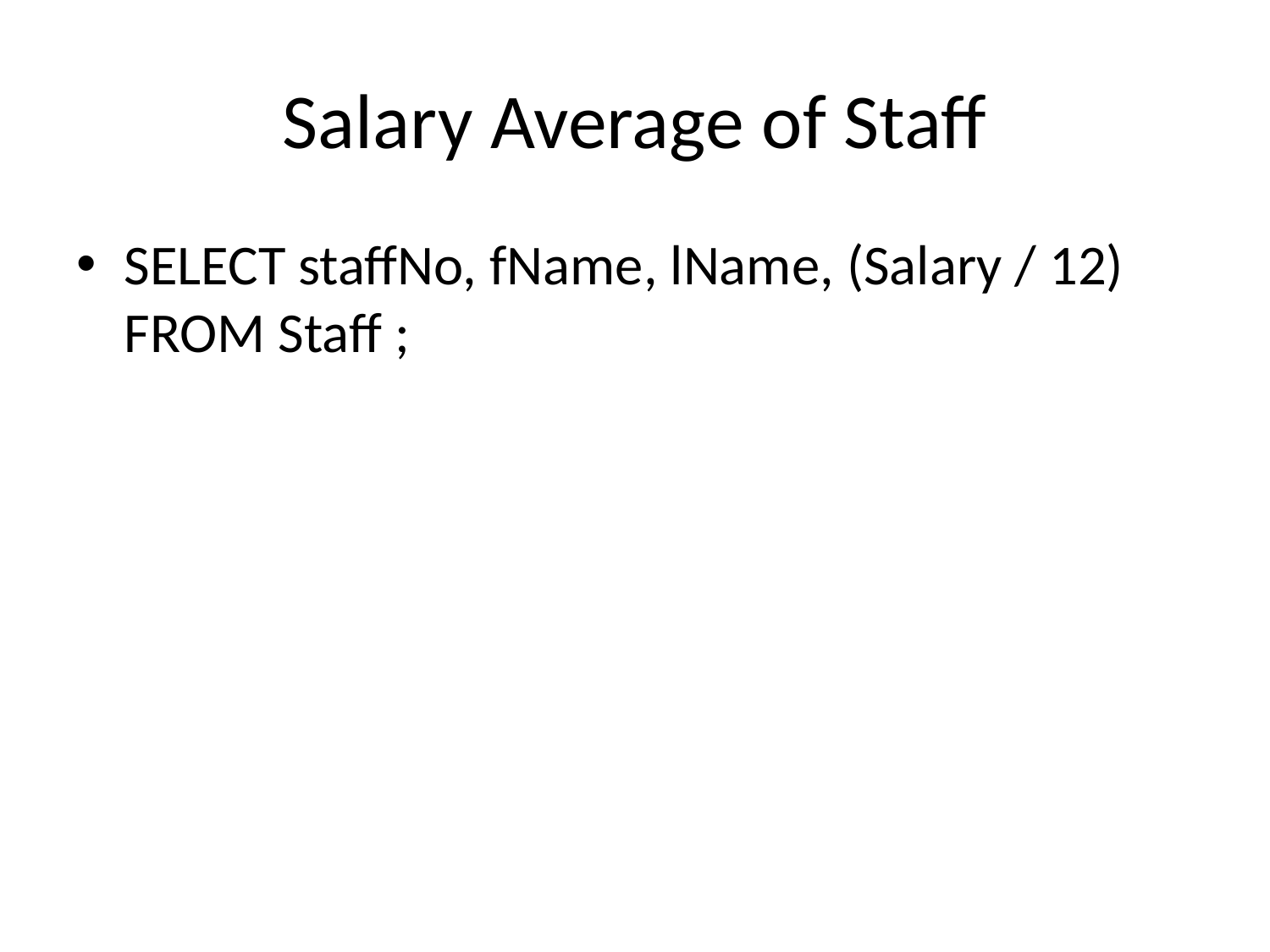

# Salary Average of Staff
SELECT staffNo, fName, lName, (Salary / 12) FROM Staff ;